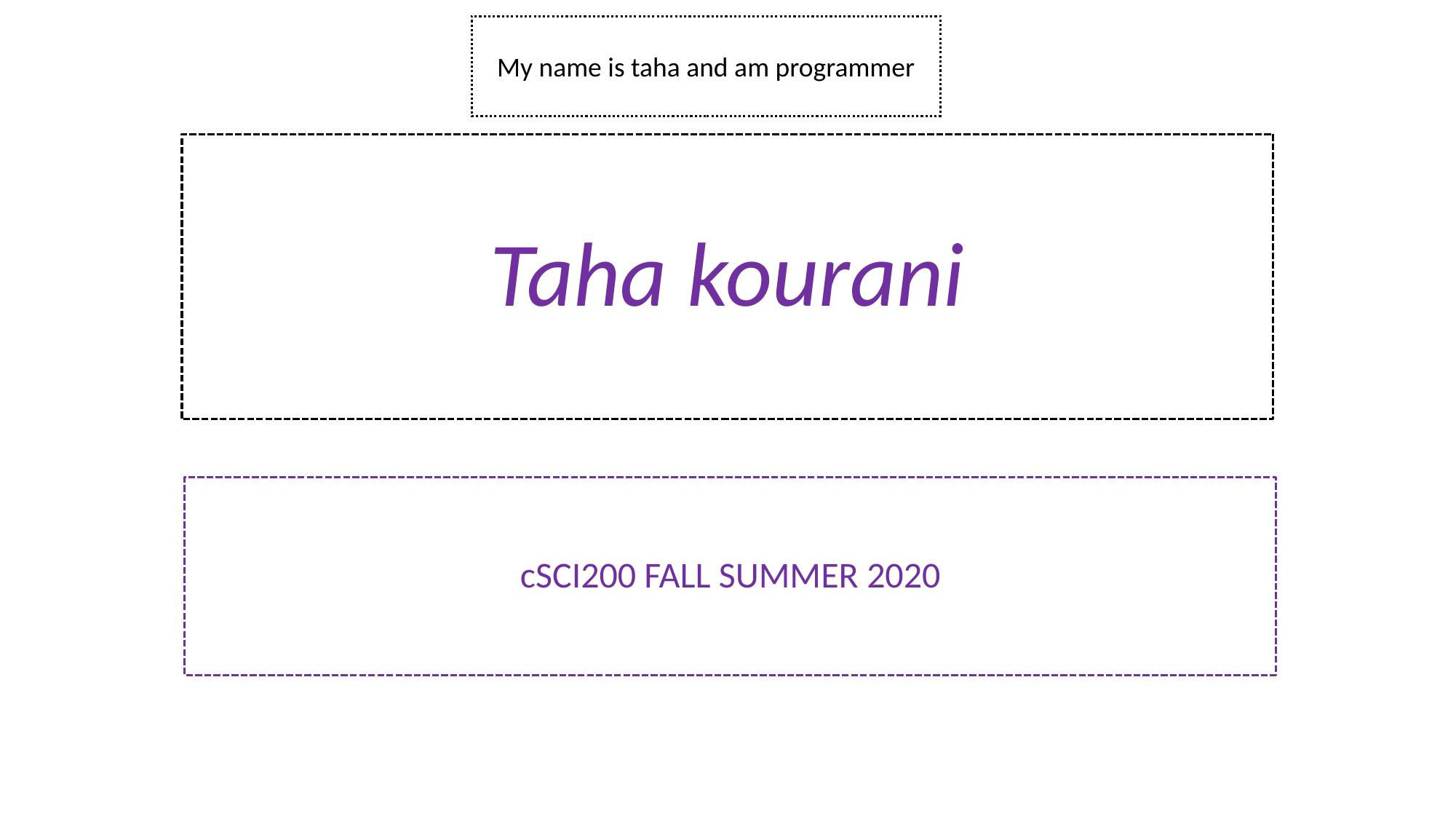

My name is taha and am programmer
# Taha kourani
cSCI200 FALL SUMMER 2020